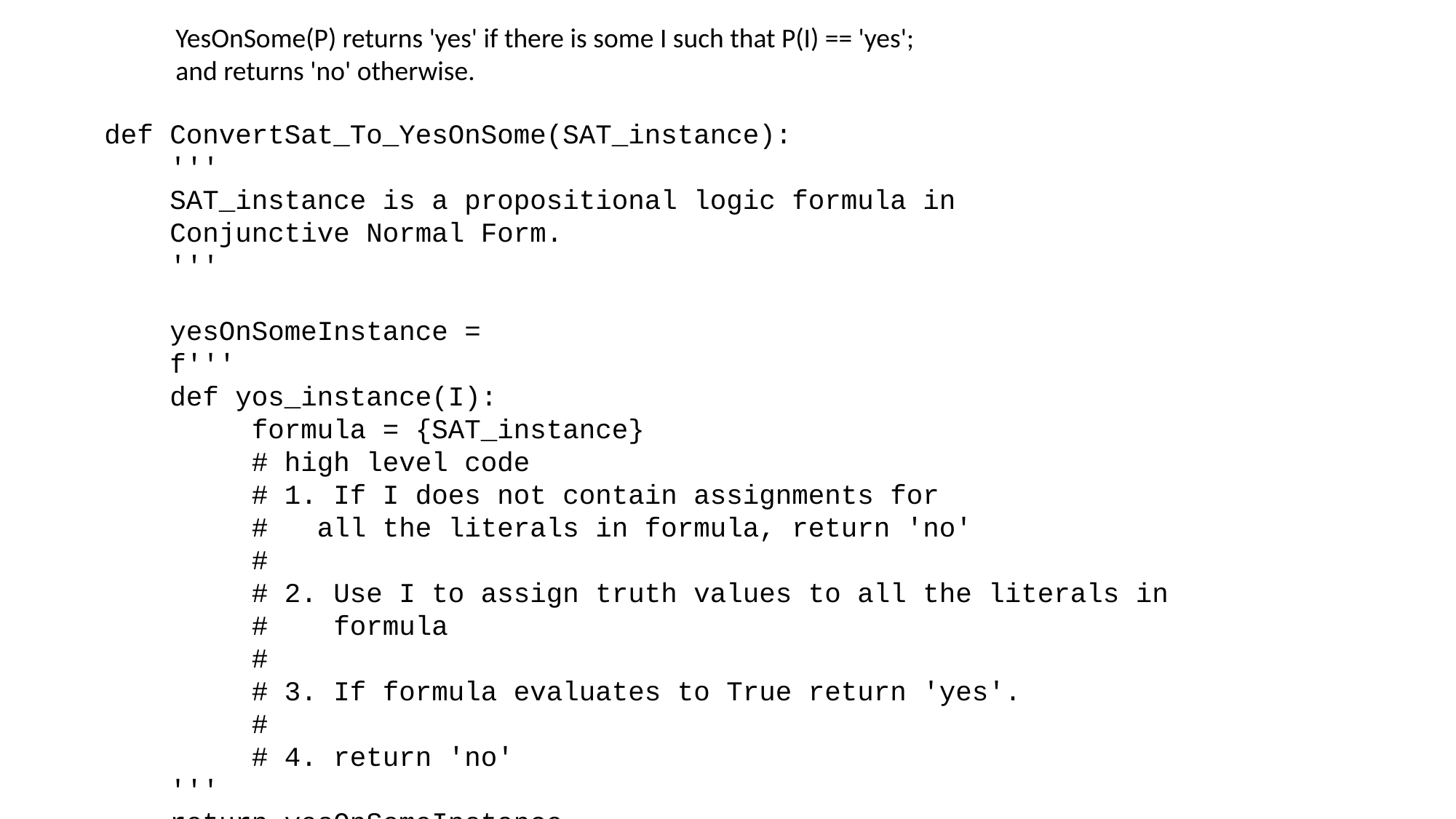

YesOnSome(P) returns 'yes' if there is some I such that P(I) == 'yes'; and returns 'no' otherwise.
def ConvertSat_To_YesOnSome(SAT_instance):
    '''
    SAT_instance is a propositional logic formula in
    Conjunctive Normal Form.
    '''

    yesOnSomeInstance =
    f'''
    def yos_instance(I):
         formula = {SAT_instance}
         # high level code
         # 1. If I does not contain assignments for
         #   all the literals in formula, return 'no'
         #
         # 2. Use I to assign truth values to all the literals in
         #    formula
         #
         # 3. If formula evaluates to True return 'yes'.
         #
         # 4. return 'no'
    '''
    return yesOnSomeInstance